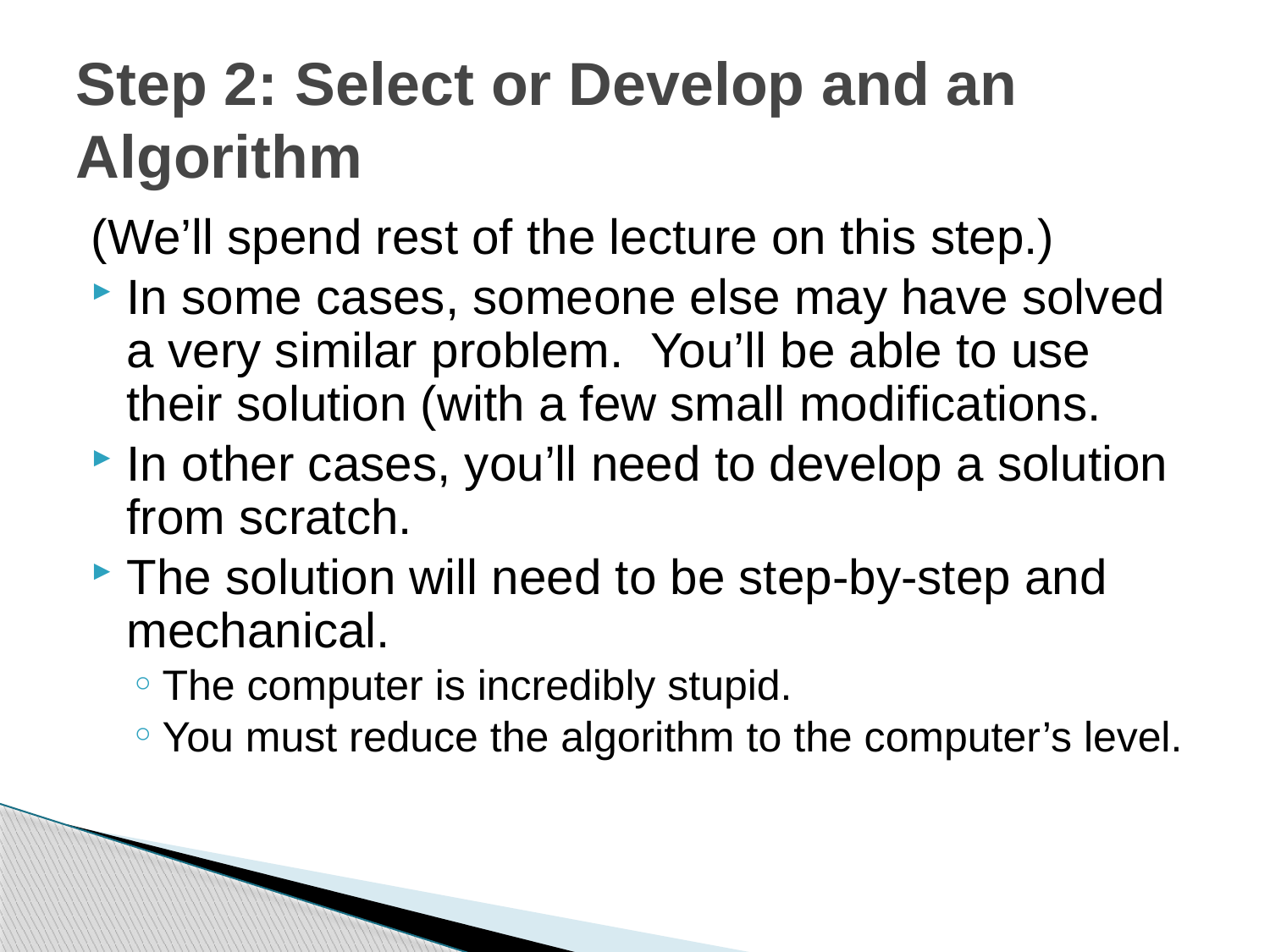

# Step 2: Select or Develop and an Algorithm
(We’ll spend rest of the lecture on this step.)
In some cases, someone else may have solved a very similar problem.  You’ll be able to use their solution (with a few small modifications.
In other cases, you’ll need to develop a solution from scratch.
The solution will need to be step-by-step and mechanical.
The computer is incredibly stupid.
You must reduce the algorithm to the computer’s level.